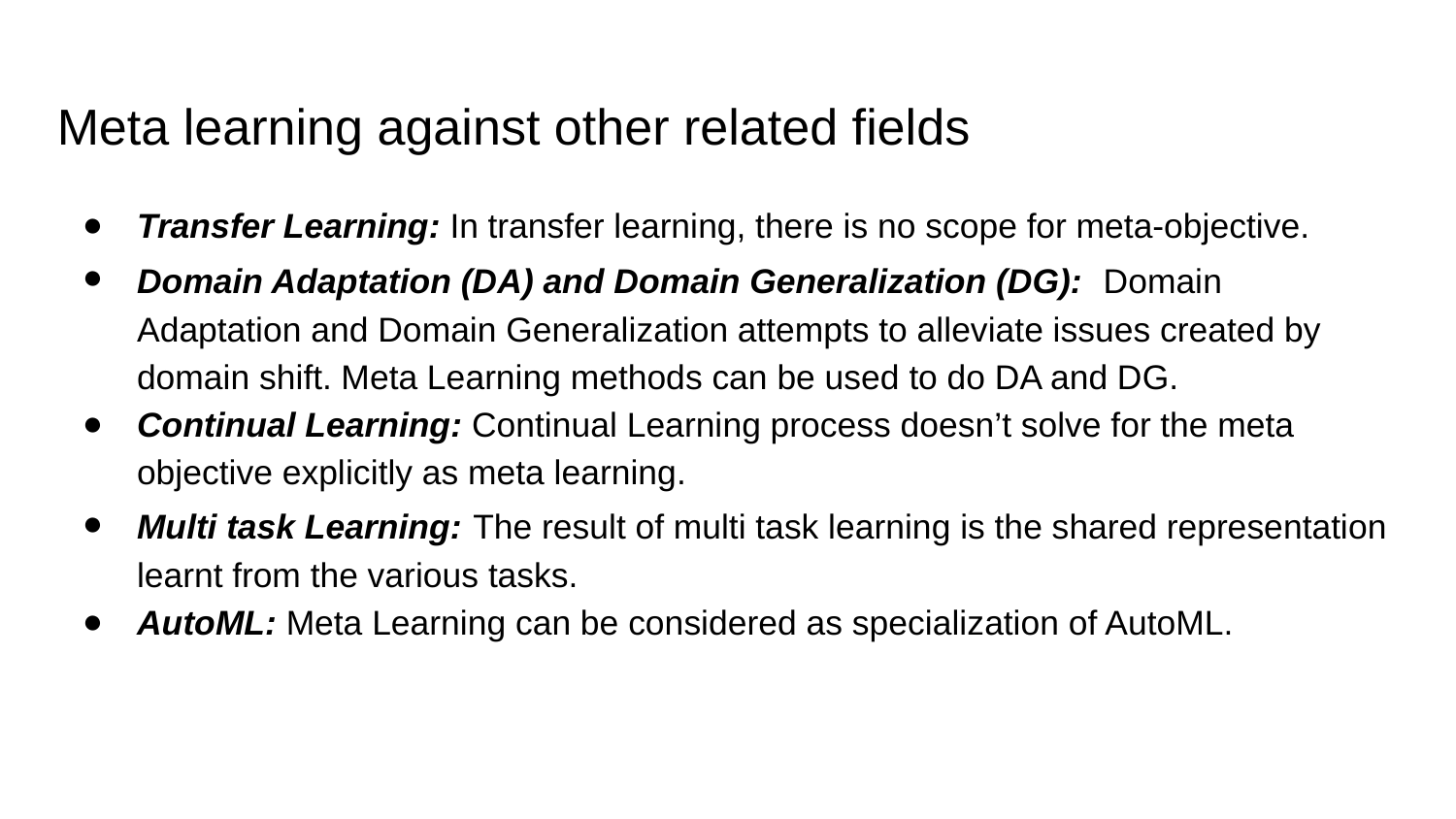

# Meta learning against other related fields
Transfer Learning: In transfer learning, there is no scope for meta-objective.
Domain Adaptation (DA) and Domain Generalization (DG):  Domain Adaptation and Domain Generalization attempts to alleviate issues created by domain shift. Meta Learning methods can be used to do DA and DG.
Continual Learning: Continual Learning process doesn’t solve for the meta objective explicitly as meta learning.
Multi task Learning: The result of multi task learning is the shared representation learnt from the various tasks.
AutoML: Meta Learning can be considered as specialization of AutoML.